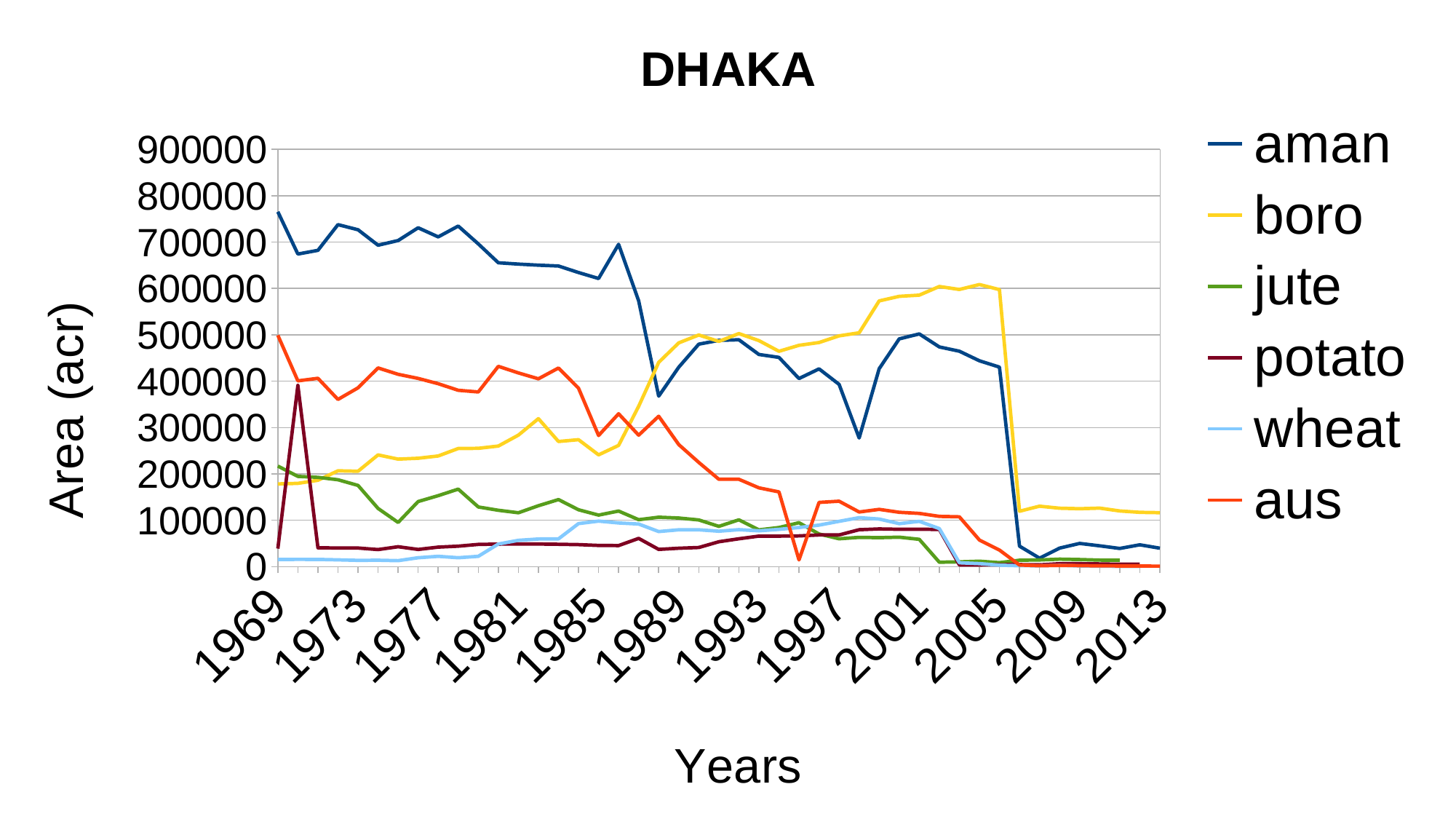

### Chart: DHAKA

| Category | aman | boro | jute | potato | wheat | aus |
|---|---|---|---|---|---|---|
| 1969 | 765390.0 | 178455.0 | 216925.0 | 38940.0 | 15570.0 | 499125.0 |
| 1970 | 674300.0 | 179600.0 | 194695.0 | 391005.0 | 15700.0 | 400750.0 |
| 1971 | 682250.0 | 186300.0 | 192590.0 | 40650.0 | 15650.0 | 406315.0 |
| 1972 | 737720.0 | 206735.0 | 187440.0 | 40300.0 | 14650.0 | 360745.0 |
| 1973 | 726700.0 | 205780.0 | 175200.0 | 40180.0 | 13550.0 | 385775.0 |
| 1974 | 693315.0 | 240985.0 | 125570.0 | 36860.0 | 13850.0 | 428705.0 |
| 1975 | 703365.0 | 231935.0 | 95395.0 | 43000.0 | 12980.0 | 414945.0 |
| 1976 | 730900.0 | 233740.0 | 140460.0 | 37135.0 | 19220.0 | 406025.0 |
| 1977 | 711320.0 | 238700.0 | 153155.0 | 42100.0 | 22300.0 | 394620.0 |
| 1978 | 734595.0 | 254850.0 | 167250.0 | 44215.0 | 19220.0 | 380420.0 |
| 1979 | 696170.0 | 255180.0 | 128770.0 | 48000.0 | 22300.0 | 376830.0 |
| 1980 | 655420.0 | 260075.0 | 121630.0 | 48640.0 | 48810.0 | 432070.0 |
| 1981 | 652610.0 | 283635.0 | 116205.0 | 48790.0 | 56805.0 | 417890.0 |
| 1982 | 650250.0 | 319215.0 | 131390.0 | 48815.0 | 59690.0 | 405185.0 |
| 1983 | 648480.0 | 269945.0 | 144651.0 | 48305.0 | 59945.0 | 428525.0 |
| 1984 | 634450.0 | 273800.0 | 122693.0 | 47475.0 | 92890.0 | 385010.0 |
| 1985 | 621540.0 | 241085.0 | 111195.0 | 45740.0 | 98255.0 | 282855.0 |
| 1986 | 695215.0 | 261495.0 | 119975.0 | 45500.0 | 94205.0 | 329715.0 |
| 1987 | 573270.0 | 345988.0 | 101320.0 | 60970.0 | 91910.0 | 283530.0 |
| 1988 | 367715.0 | 440640.0 | 106650.0 | 37182.0 | 75720.0 | 324355.0 |
| 1989 | 430280.0 | 482740.0 | 104910.0 | 39750.0 | 79510.0 | 263270.0 |
| 1990 | 479930.0 | 499730.0 | 100750.0 | 41345.0 | 79530.0 | 224780.0 |
| 1991 | 488070.0 | 485920.0 | 86960.0 | 53760.0 | 76450.0 | 188450.0 |
| 1992 | 489450.0 | 502710.0 | 101000.0 | 60140.0 | 79740.0 | 188450.0 |
| 1993 | 457690.0 | 487660.0 | 79280.0 | 65850.0 | 77320.0 | 169980.0 |
| 1994 | 451350.0 | 464590.0 | 84390.0 | 65850.0 | 80430.0 | 161180.0 |
| 1995 | 405740.0 | 477460.0 | 94820.0 | 66340.0 | 84420.0 | 14490.0 |
| 1996 | 426630.0 | 483470.0 | 70400.0 | 68365.0 | 89640.0 | 138610.0 |
| 1997 | 393290.0 | 497840.0 | 60150.0 | 68340.0 | 97810.0 | 141200.0 |
| 1998 | 277420.0 | 504440.0 | 63190.0 | 79665.0 | 105630.0 | 117890.0 |
| 1999 | 426970.0 | 573180.0 | 62570.0 | 81345.0 | 102700.0 | 123520.0 |
| 2000 | 491320.0 | 583020.0 | 63550.0 | 80630.0 | 92760.0 | 117280.0 |
| 2001 | 502040.0 | 585640.0 | 58920.0 | 80735.0 | 97730.0 | 114850.0 |
| 2002 | 473940.0 | 604270.0 | 9605.0 | 80235.0 | 82130.0 | 108390.0 |
| 2003 | 464760.0 | 597900.0 | 10370.0 | 3884.0 | 8367.0 | 107500.0 |
| 2004 | 444055.0 | 608500.0 | 11700.0 | 3884.0 | 6549.0 | 57420.0 |
| 2005 | 430452.0 | 597595.0 | 8670.0 | 4290.0 | 3221.0 | 35870.0 |
| 2006 | 44170.0 | 119520.0 | 13895.0 | 4360.0 | 1990.0 | 3490.0 |
| 2007 | 18330.0 | 130385.0 | 14450.0 | 3950.0 | 1895.0 | 1960.0 |
| 2008 | 39990.0 | 126004.0 | 16137.0 | 6375.0 | 2805.0 | 2780.0 |
| 2009 | 50121.0 | 124904.0 | 15320.0 | 6322.0 | 1517.0 | 2227.0 |
| 2010 | 44927.0 | 126255.0 | 14096.0 | 5908.0 | 866.0 | 1607.0 |
| 2011 | 39280.0 | 120156.0 | 13773.0 | 5183.0 | 715.0 | 1552.0 |
| 2012 | 47145.0 | 117168.0 | None | 5228.0 | 586.0 | 1241.0 |
| 2013 | 39810.0 | 116425.0 | None | None | None | 1178.0 |